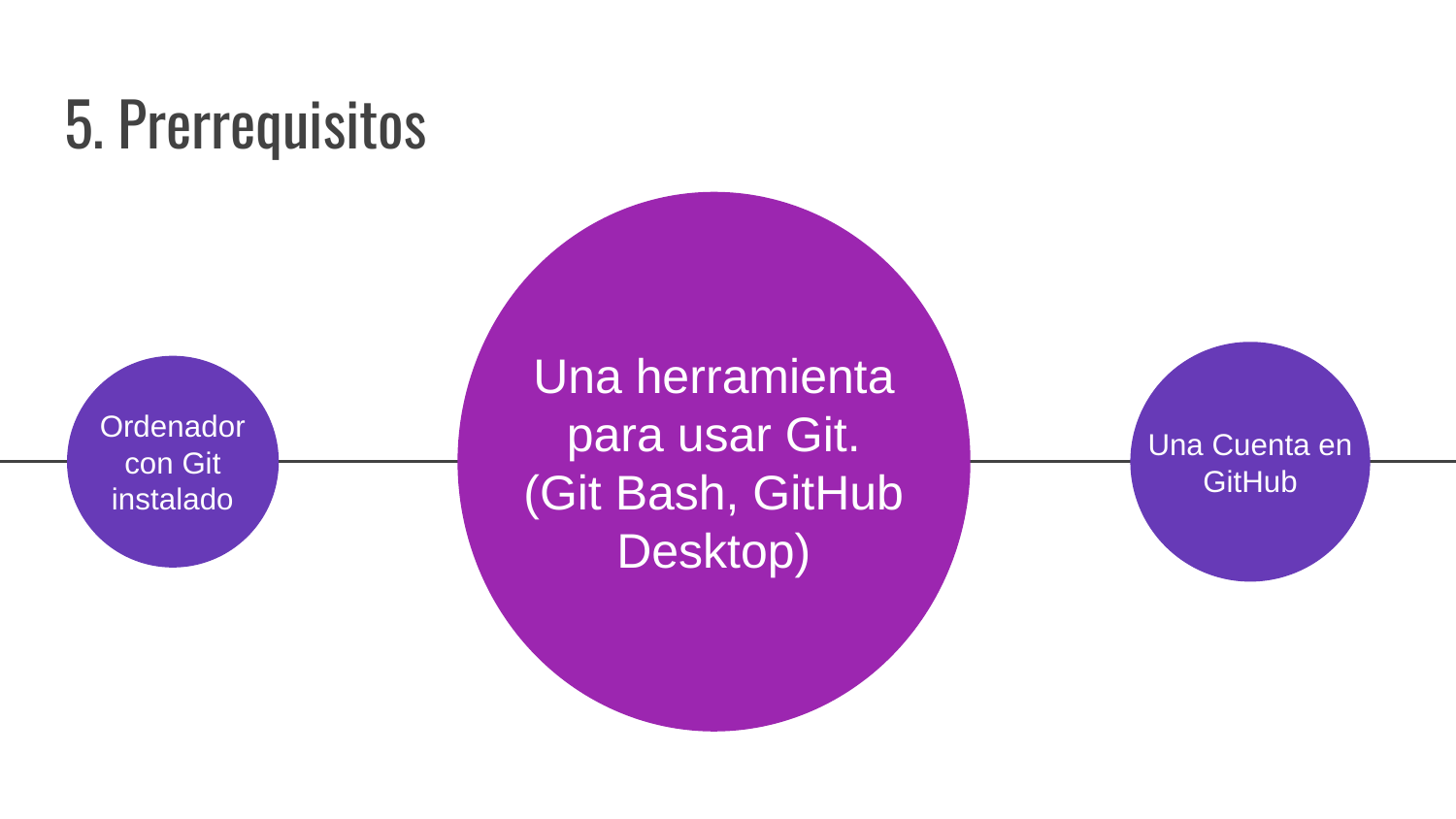

# 5. Prerrequisitos

Una herramienta para usar Git.
(Git Bash, GitHub Desktop)

Ordenador con Git instalado
Una Cuenta en GitHub